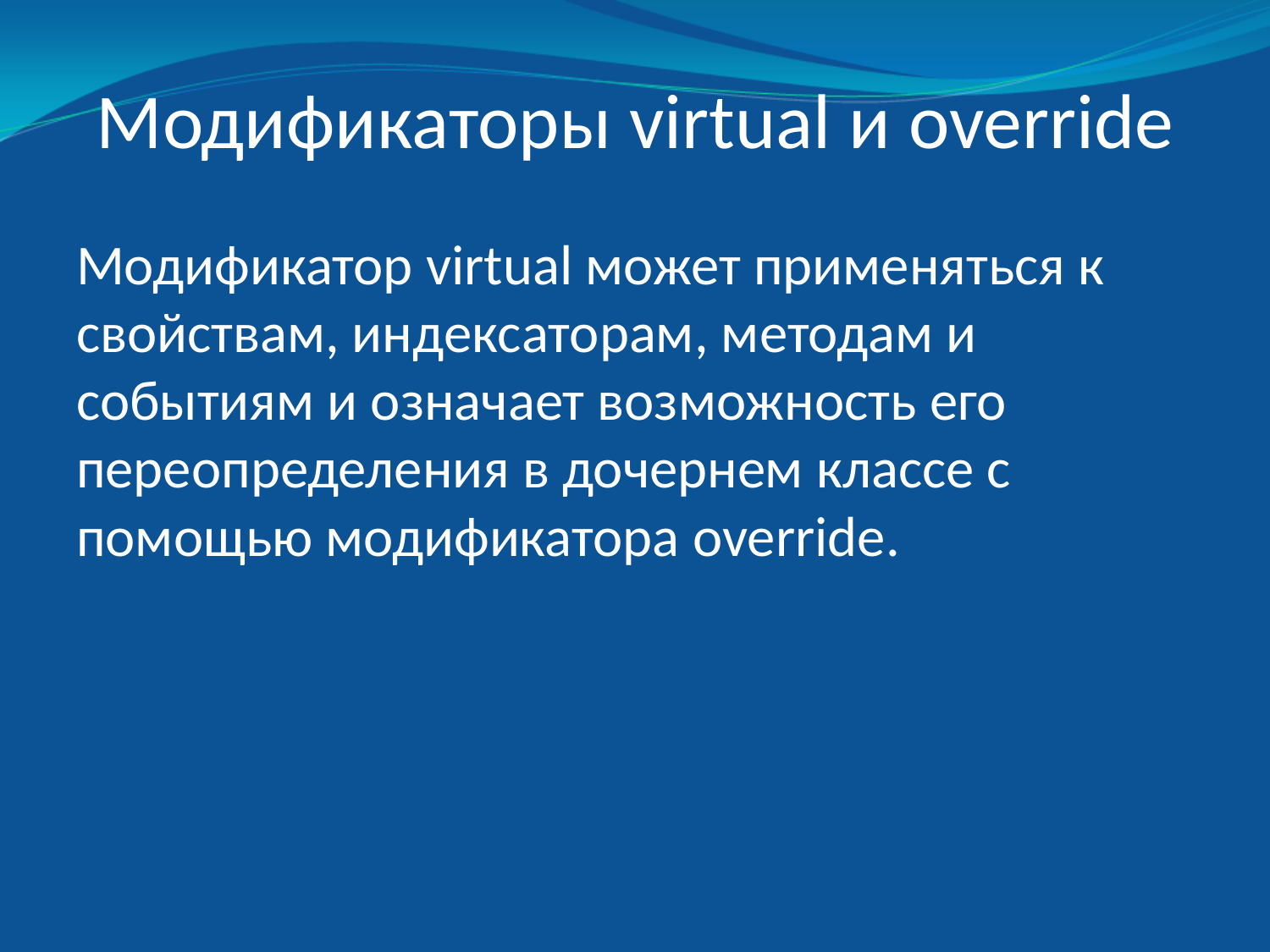

# Модификаторы virtual и override
Модификатор virtual может применяться к свойствам, индексаторам, методам и событиям и означает возможность его переопределения в дочернем классе с помощью модификатора override.